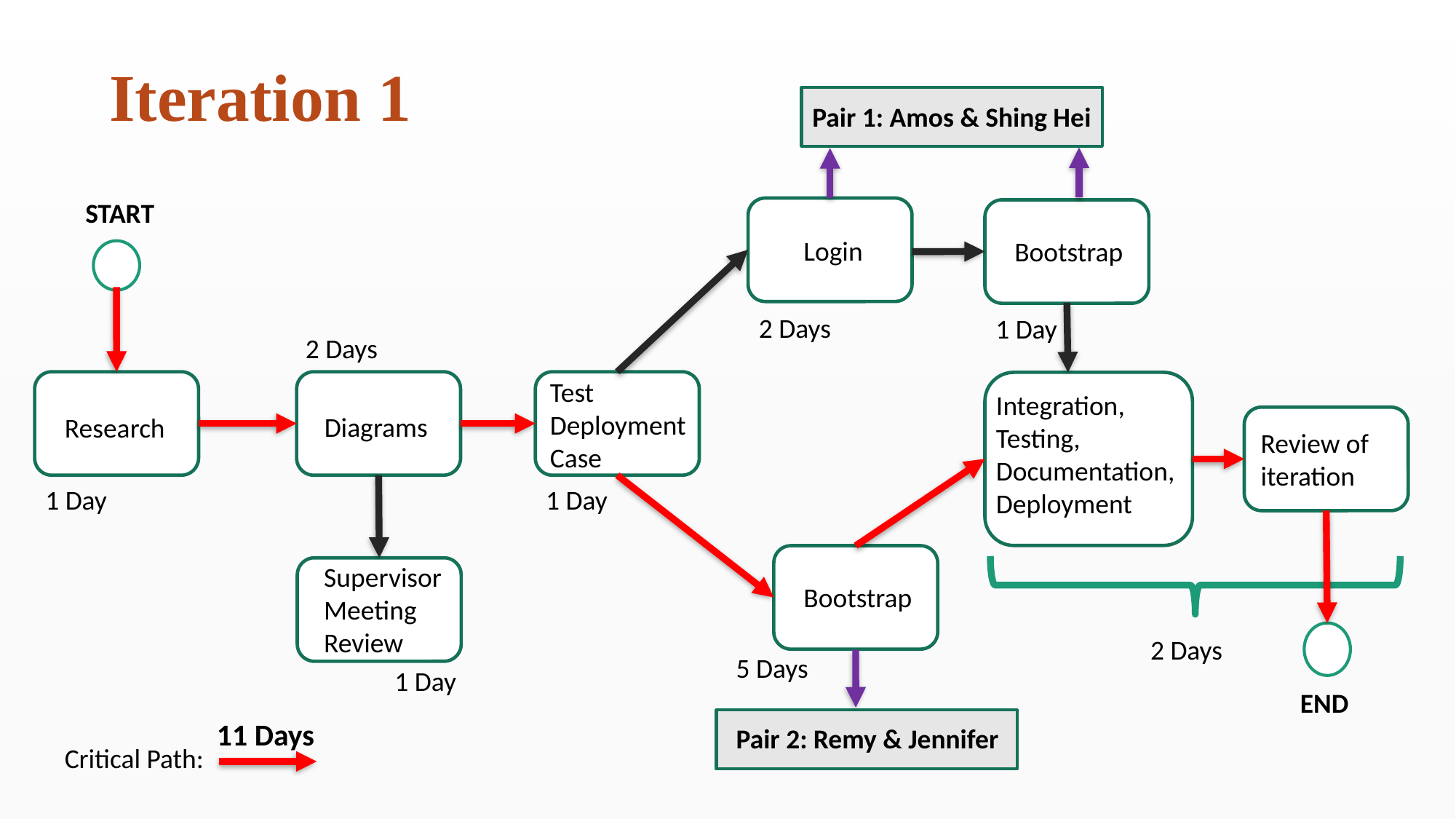

# Iteration 1

Pair 1: Amos & Shing Hei
START

Login
Bootstrap

2 Days
1 Day
2 Days
Test Deployment Case

Integration, Testing, Documentation, Deployment
Diagrams
Research

Review of iteration
1 Day
1 Day

Supervisor Meeting Review

Bootstrap

2 Days
5 Days
1 Day

END
11 Days

Pair 2: Remy & Jennifer
Critical Path: